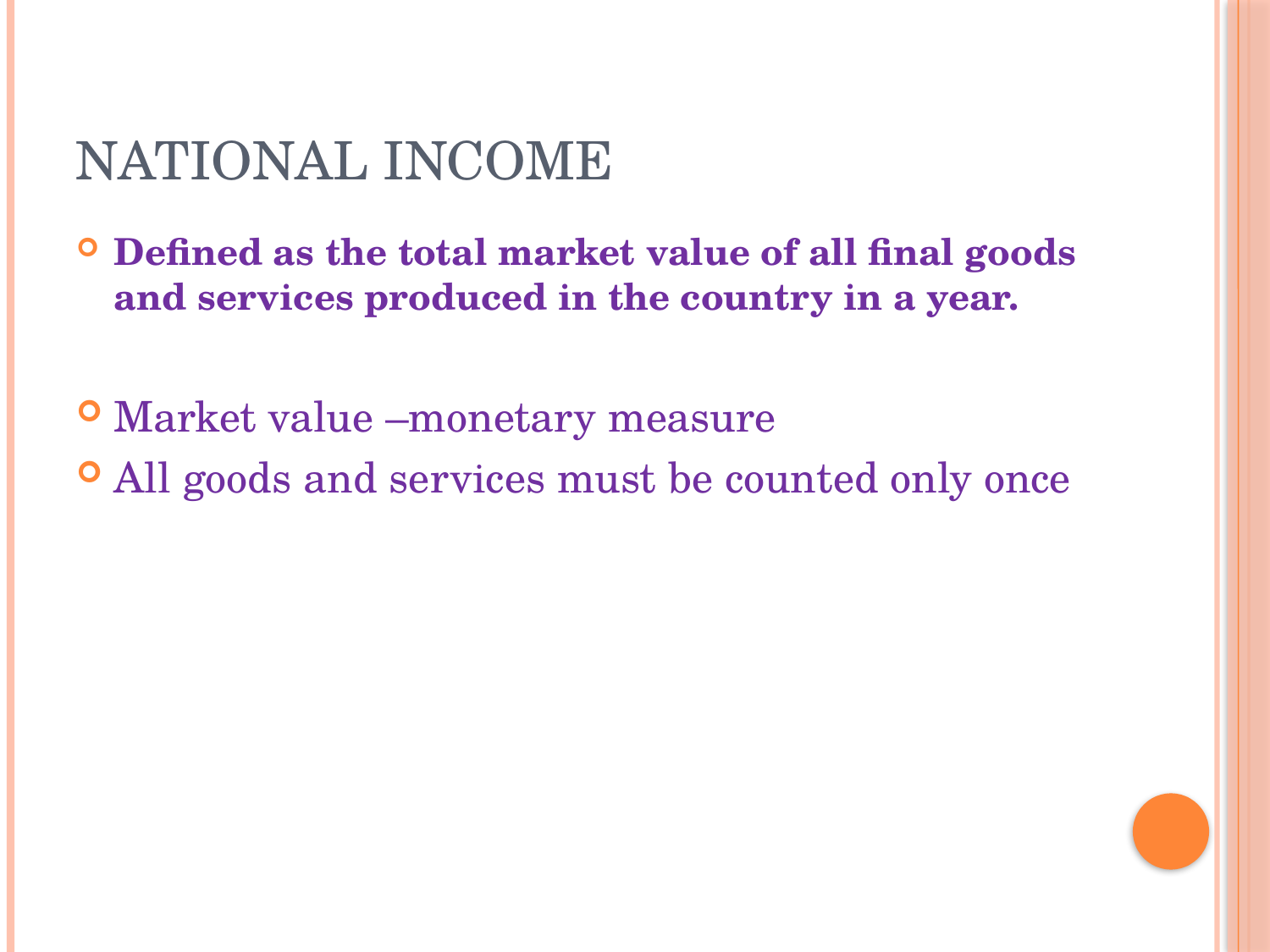

# National income
Defined as the total market value of all final goods and services produced in the country in a year.

Market value –monetary measure
All goods and services must be counted only once